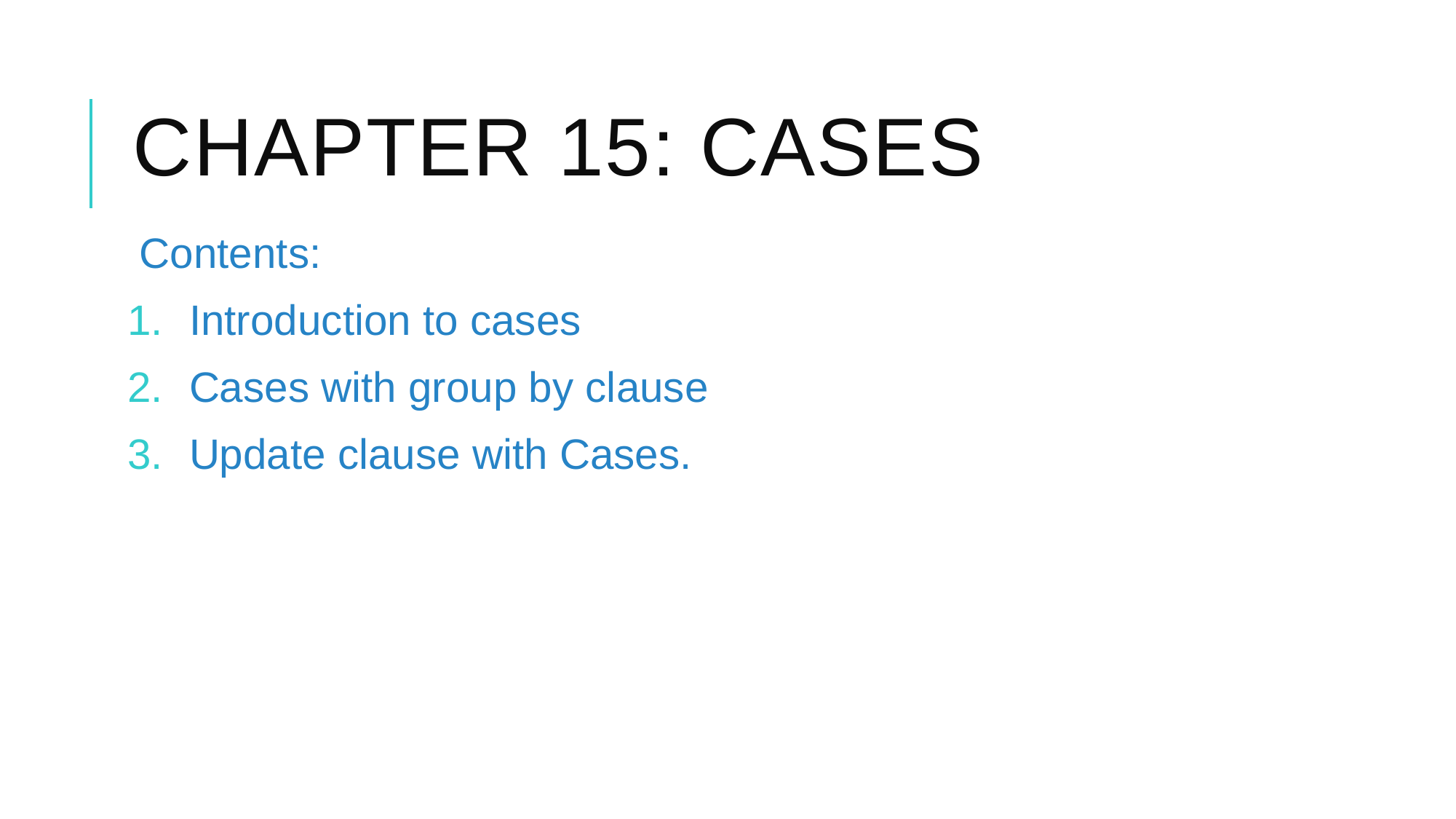

# Chapter 15: Cases
Contents:
Introduction to cases
Cases with group by clause
Update clause with Cases.